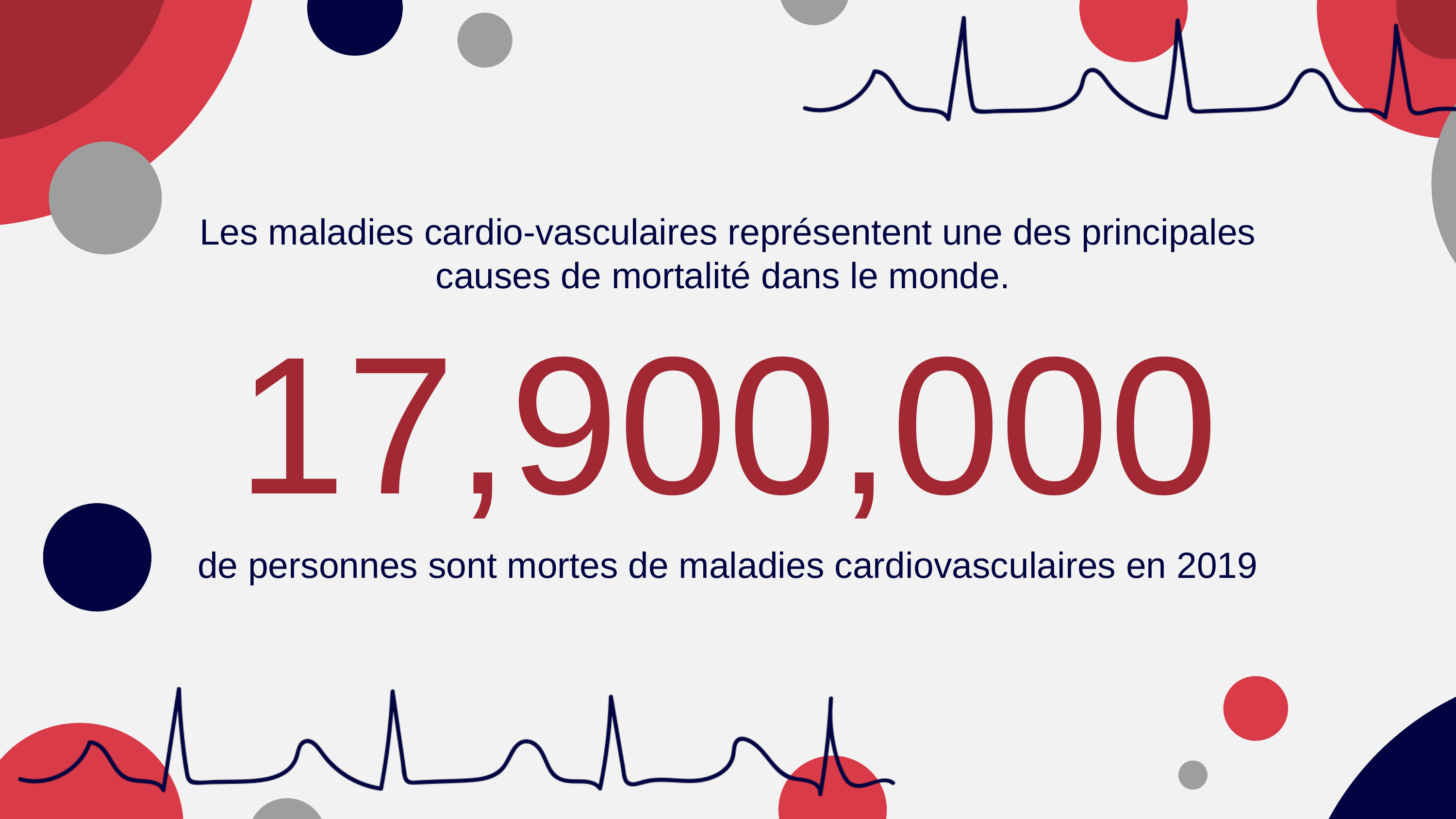

Les maladies cardio-vasculaires représentent une des principales causes de mortalité dans le monde.
17,900,000

de personnes sont mortes de maladies cardiovasculaires en 2019